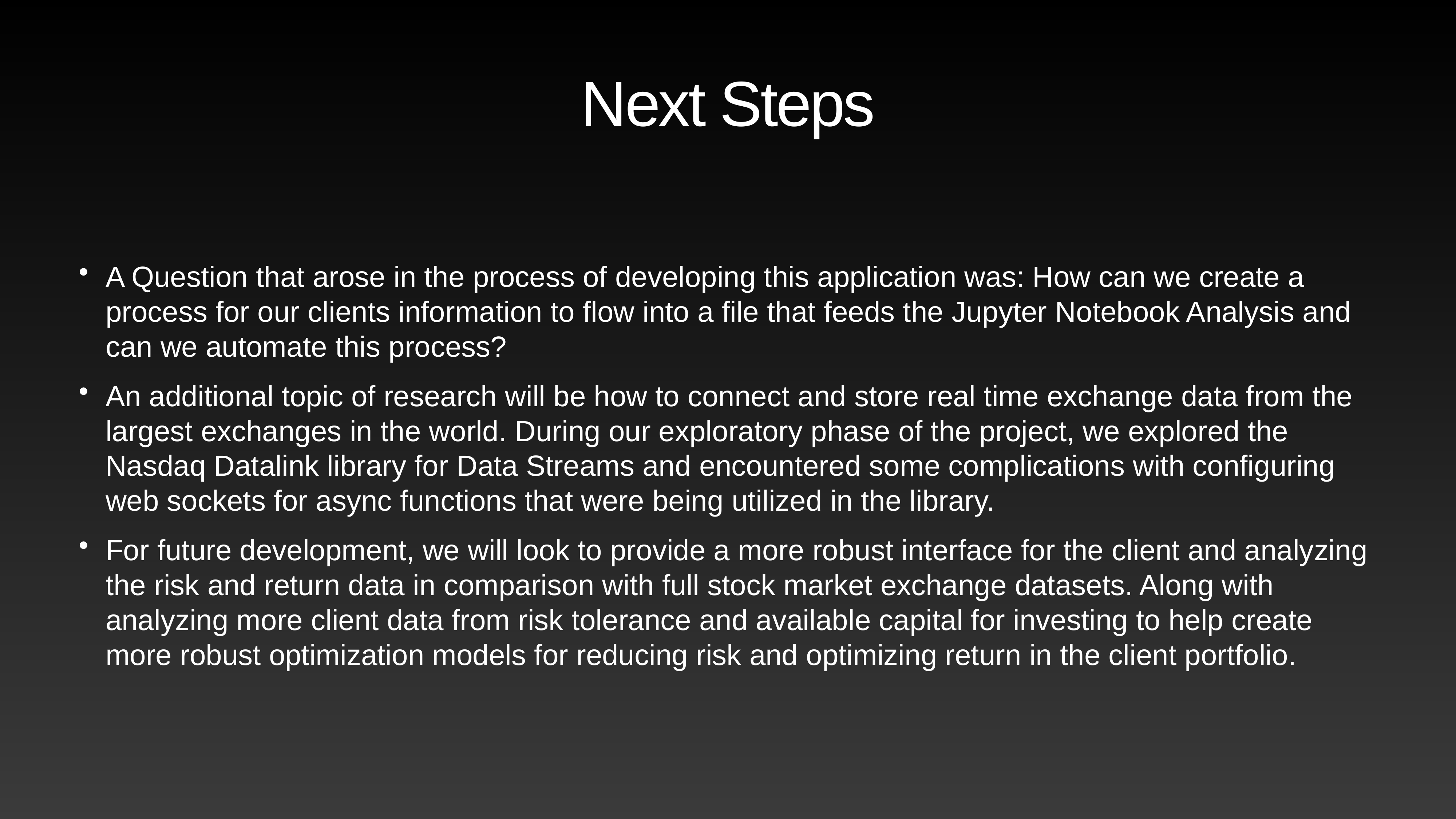

# Next Steps
A Question that arose in the process of developing this application was: How can we create a process for our clients information to flow into a file that feeds the Jupyter Notebook Analysis and can we automate this process?
An additional topic of research will be how to connect and store real time exchange data from the largest exchanges in the world. During our exploratory phase of the project, we explored the Nasdaq Datalink library for Data Streams and encountered some complications with configuring web sockets for async functions that were being utilized in the library.
For future development, we will look to provide a more robust interface for the client and analyzing the risk and return data in comparison with full stock market exchange datasets. Along with analyzing more client data from risk tolerance and available capital for investing to help create more robust optimization models for reducing risk and optimizing return in the client portfolio.